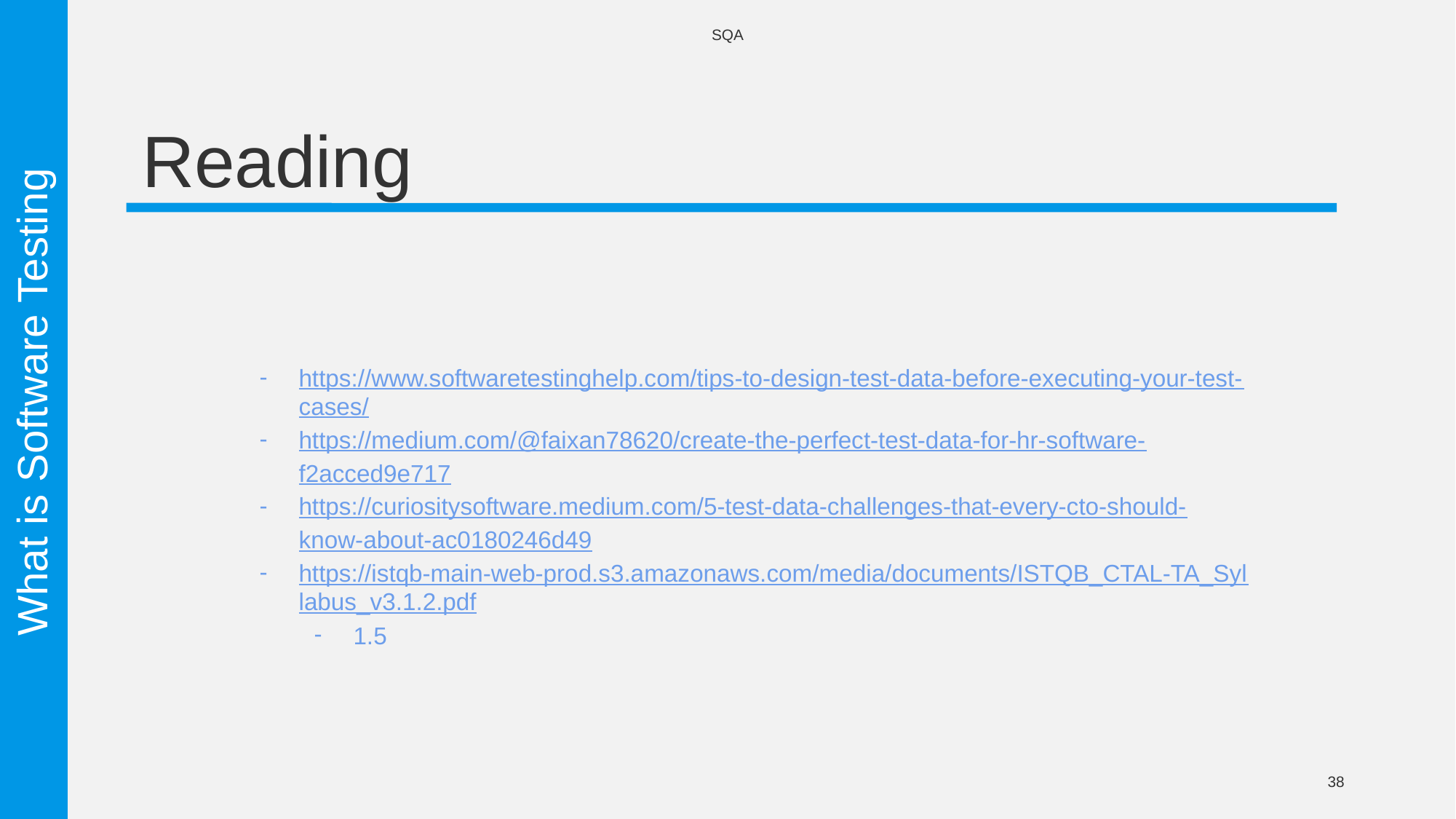

SQA
# Reading
https://www.softwaretestinghelp.com/tips-to-design-test-data-before-executing-your-test-cases/
https://medium.com/@faixan78620/create-the-perfect-test-data-for-hr-software-f2acced9e717
https://curiositysoftware.medium.com/5-test-data-challenges-that-every-cto-should-know-about-ac0180246d49
https://istqb-main-web-prod.s3.amazonaws.com/media/documents/ISTQB_CTAL-TA_Syllabus_v3.1.2.pdf
1.5
What is Software Testing
38